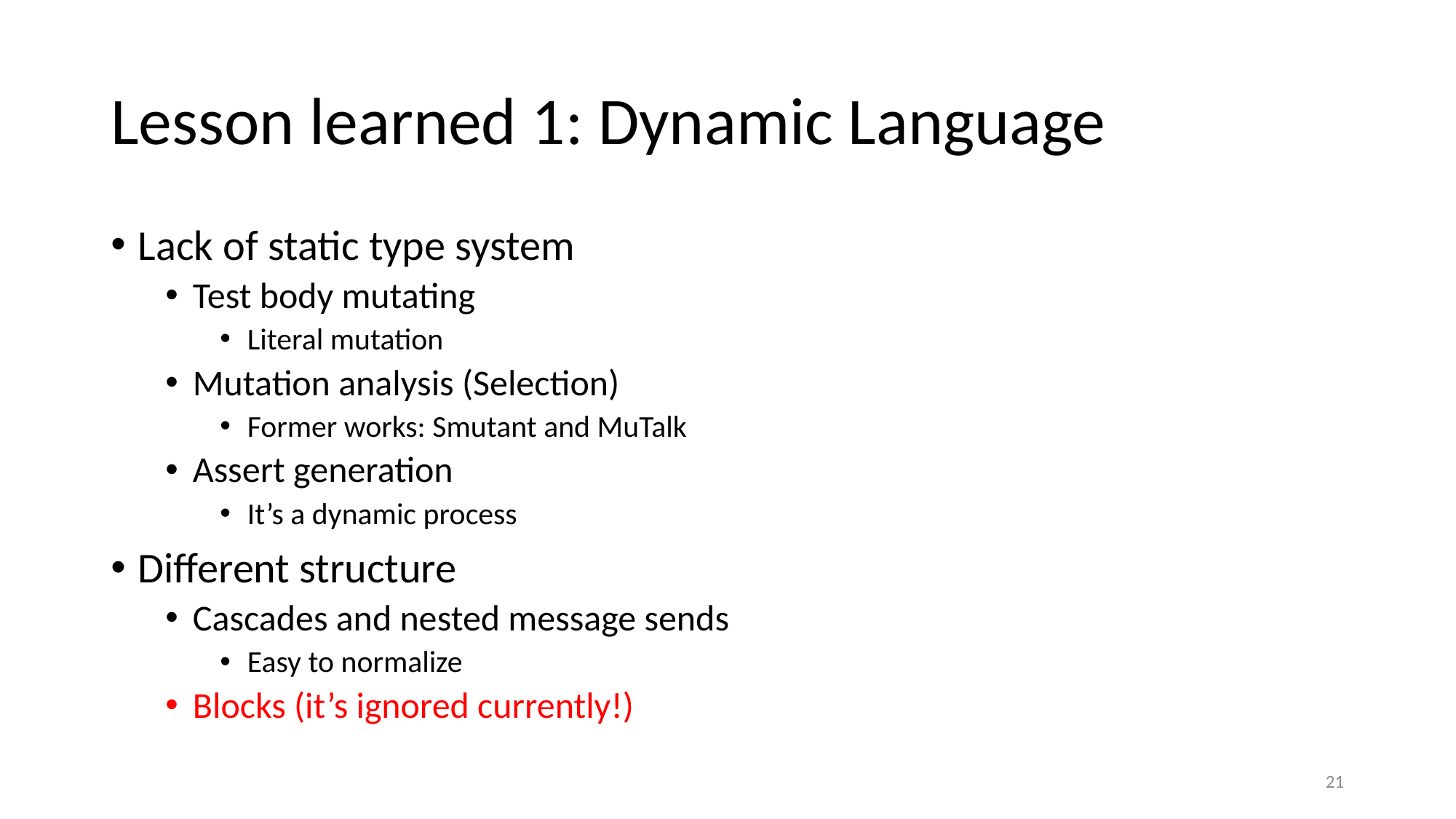

# Lesson learned 1: Dynamic Language
Lack of static type system
Test body mutating
Literal mutation
Mutation analysis (Selection)
Former works: Smutant and MuTalk
Assert generation
It’s a dynamic process
Different structure
Cascades and nested message sends
Easy to normalize
Blocks (it’s ignored currently!)
21